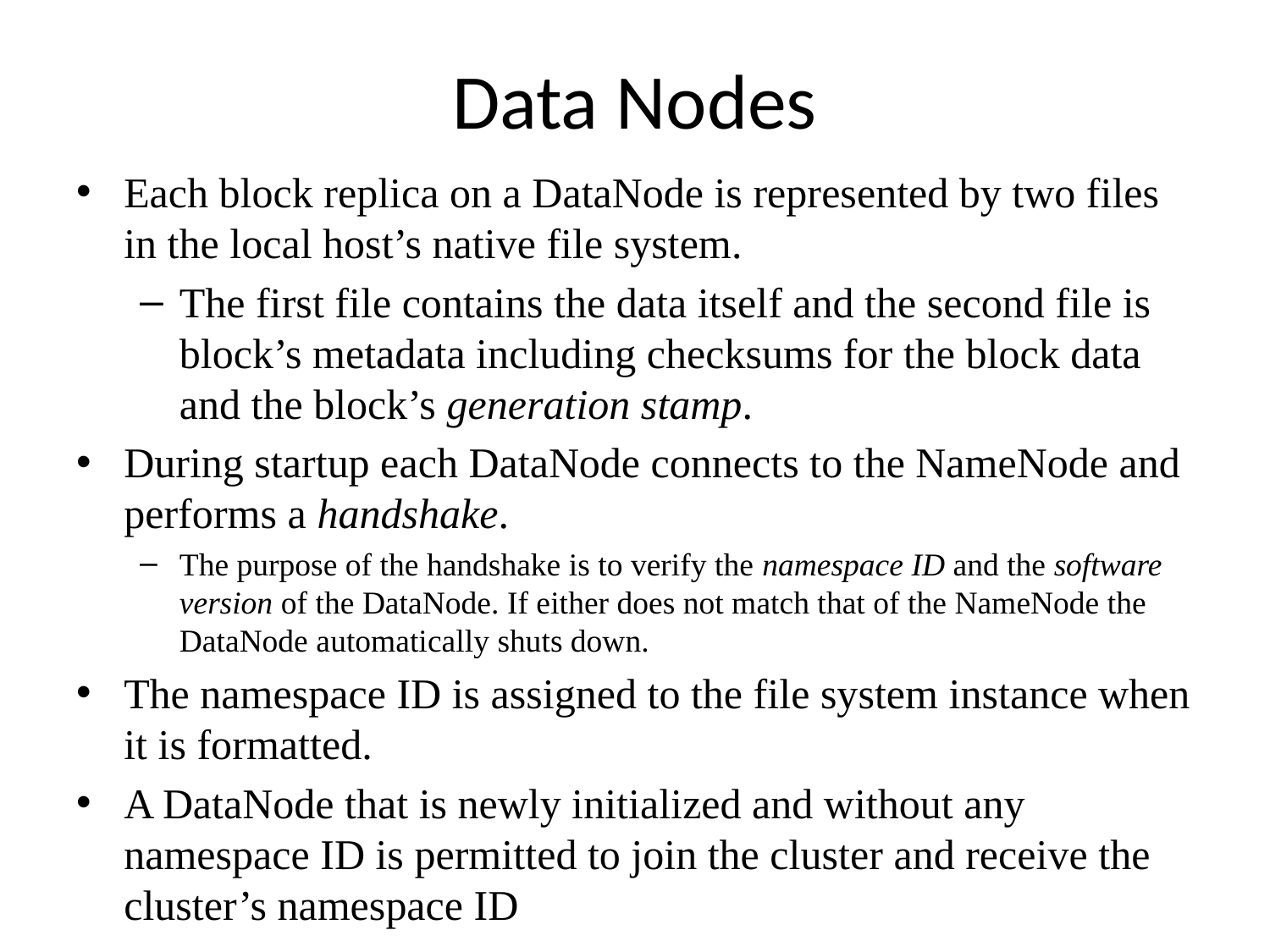

# Data Nodes
Each block replica on a DataNode is represented by two files in the local host’s native file system.
The first file contains the data itself and the second file is block’s metadata including checksums for the block data and the block’s generation stamp.
During startup each DataNode connects to the NameNode and performs a handshake.
The purpose of the handshake is to verify the namespace ID and the software version of the DataNode. If either does not match that of the NameNode the DataNode automatically shuts down.
The namespace ID is assigned to the file system instance when it is formatted.
A DataNode that is newly initialized and without any namespace ID is permitted to join the cluster and receive the cluster’s namespace ID